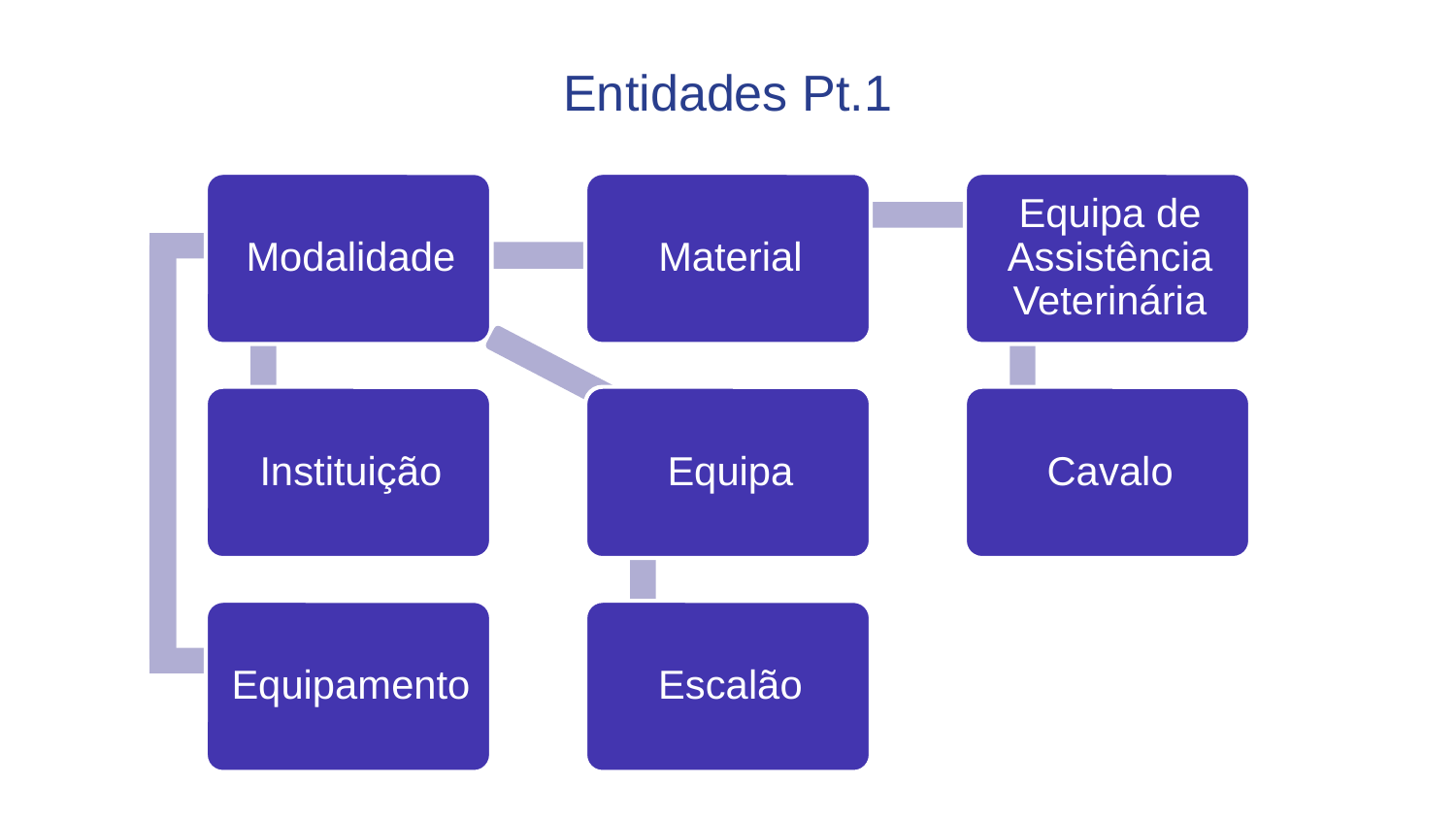

# Entidades Pt.1
Modalidade
Instituição
Equipamento
Escalão
Equipa
Material
Equipa de Assistência Veterinária
Cavalo